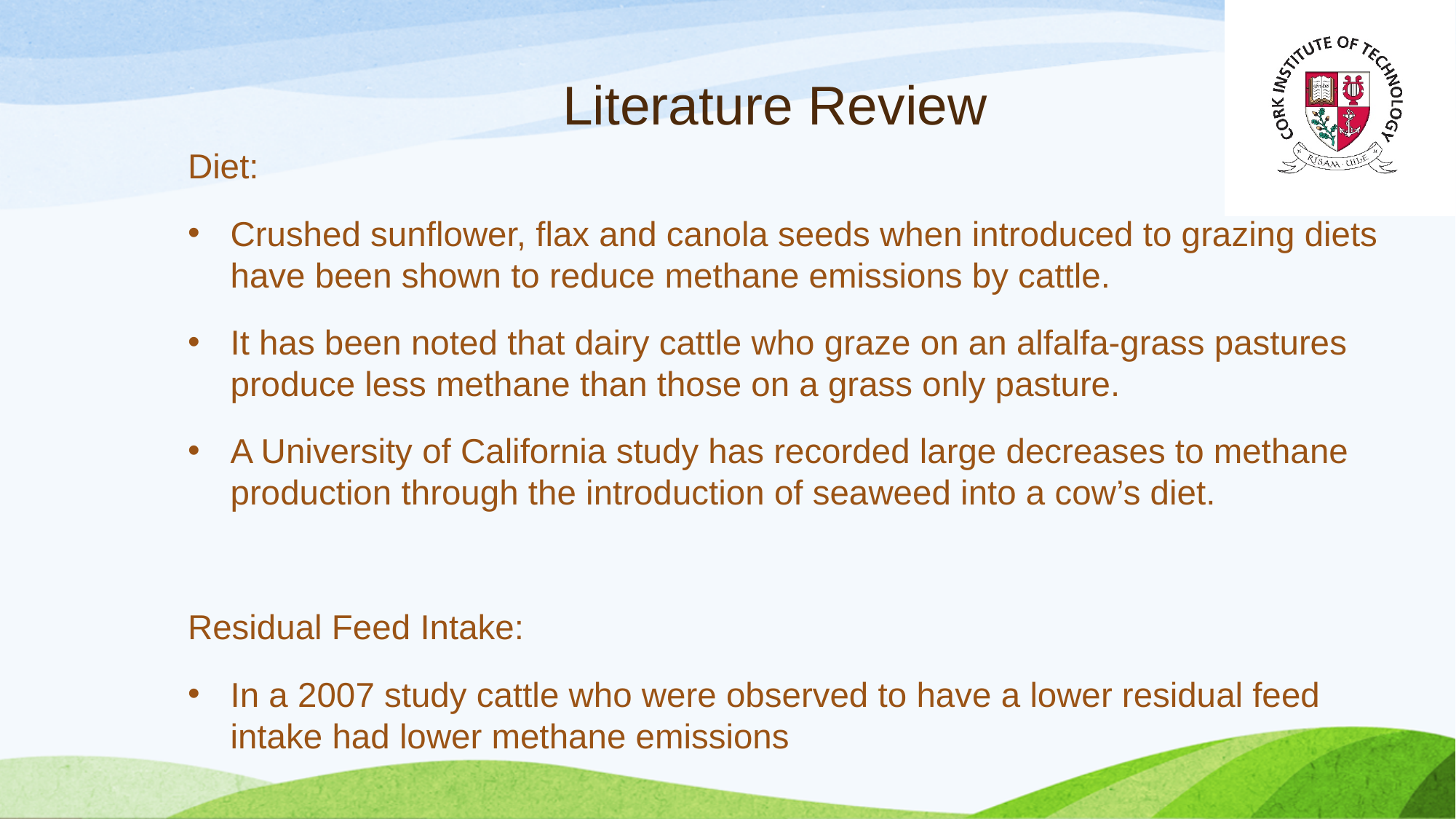

Literature Review
Diet:
Crushed sunflower, flax and canola seeds when introduced to grazing diets have been shown to reduce methane emissions by cattle.
It has been noted that dairy cattle who graze on an alfalfa-grass pastures produce less methane than those on a grass only pasture.
A University of California study has recorded large decreases to methane production through the introduction of seaweed into a cow’s diet.

Residual Feed Intake:
In a 2007 study cattle who were observed to have a lower residual feed intake had lower methane emissions